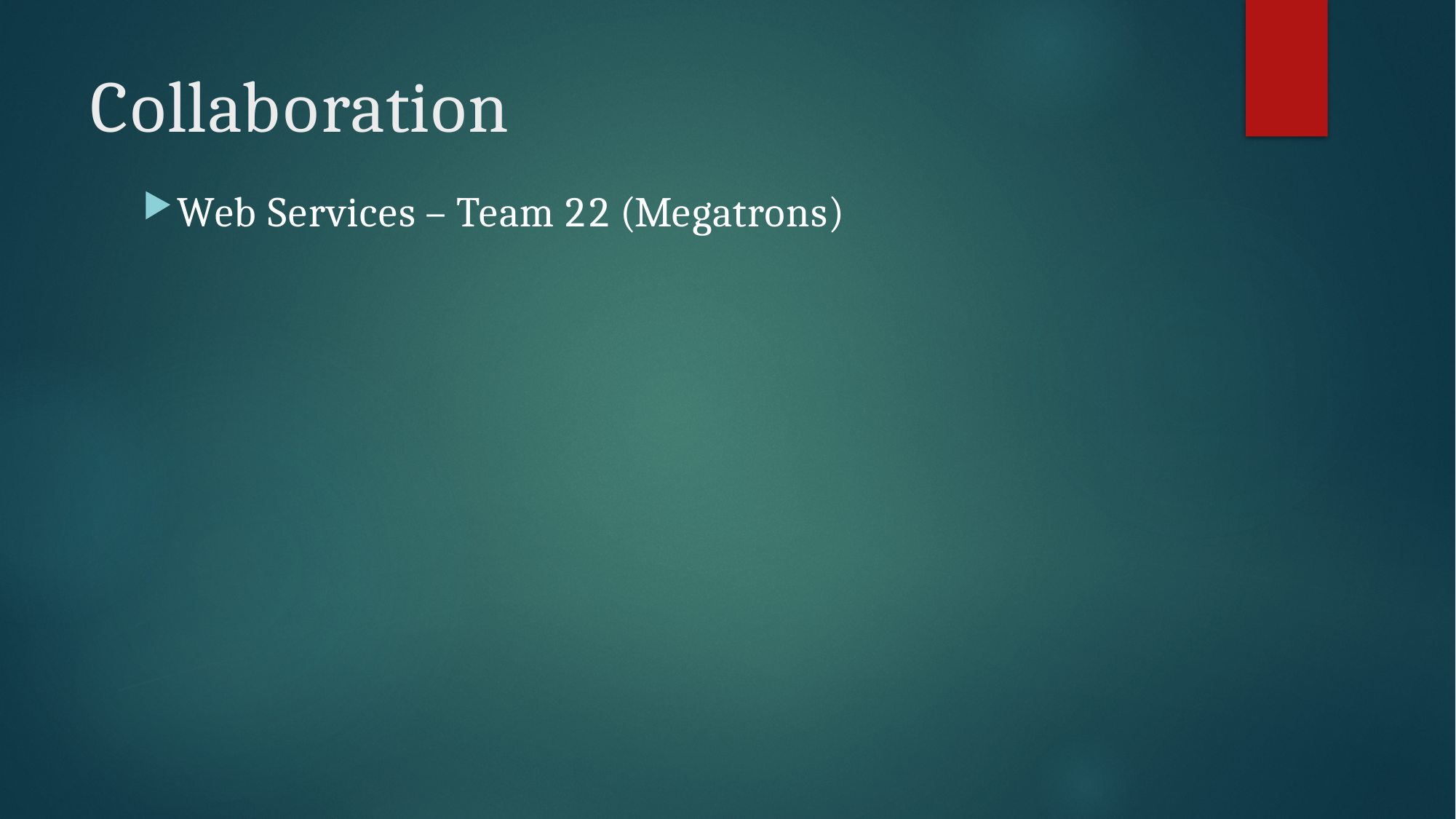

# Collaboration
Web Services – Team 22 (Megatrons)